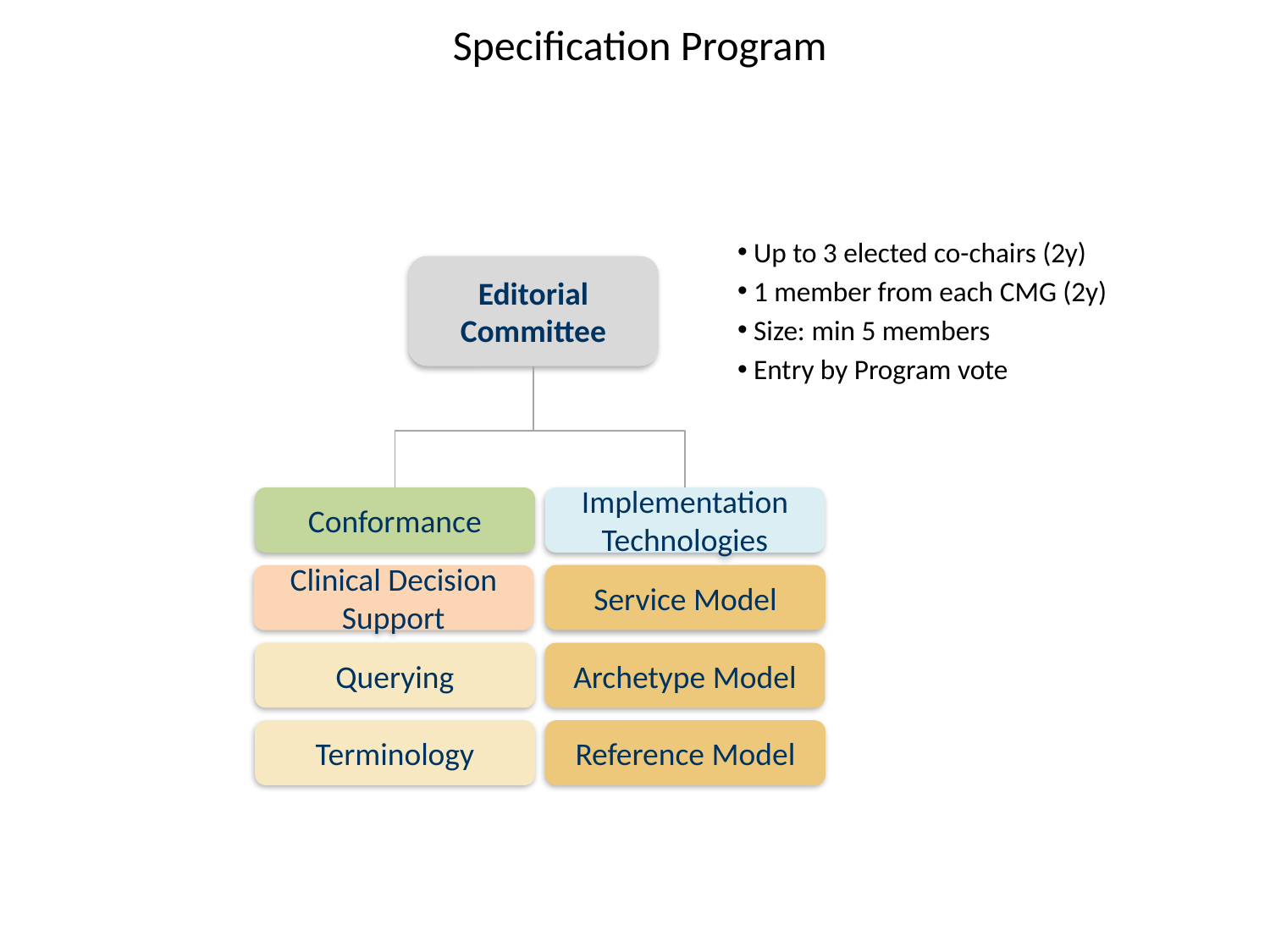

Specification Program
 Up to 3 elected co-chairs (2y)
 1 member from each CMG (2y)
 Size: min 5 members
 Entry by Program vote
Editorial
Committee
Conformance
Implementation Technologies
Service Model
Clinical Decision Support
Querying
Archetype Model
Terminology
Reference Model